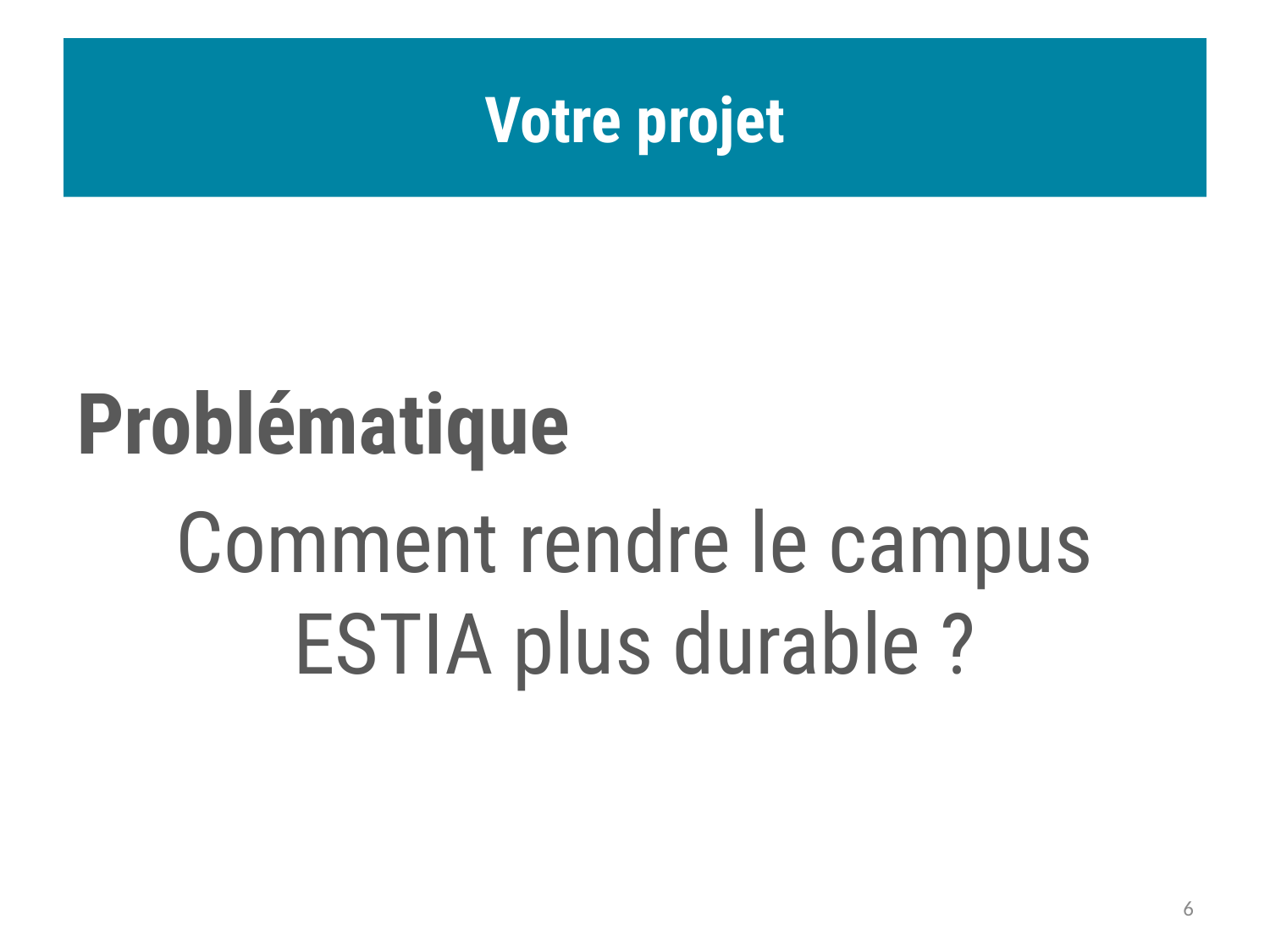

# Votre projet
Problématique
Comment rendre le campus ESTIA plus durable ?
6